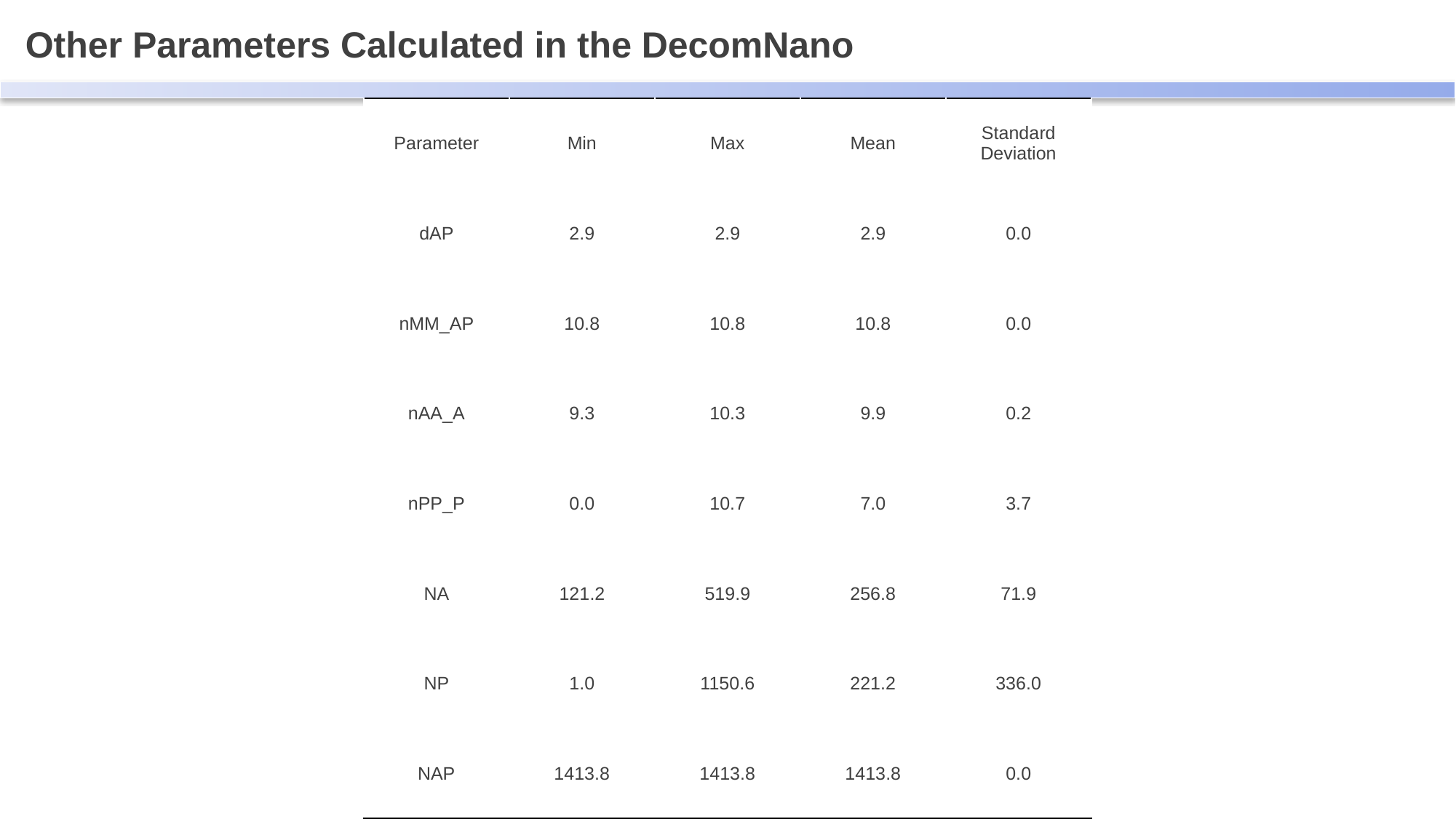

Other Parameters Calculated in the DecomNano

| Parameter | Min | Max | Mean | Standard Deviation |
| --- | --- | --- | --- | --- |
| dAP | 2.9 | 2.9 | 2.9 | 0.0 |
| nMM\_AP | 10.8 | 10.8 | 10.8 | 0.0 |
| nAA\_A | 9.3 | 10.3 | 9.9 | 0.2 |
| nPP\_P | 0.0 | 10.7 | 7.0 | 3.7 |
| NA | 121.2 | 519.9 | 256.8 | 71.9 |
| NP | 1.0 | 1150.6 | 221.2 | 336.0 |
| NAP | 1413.8 | 1413.8 | 1413.8 | 0.0 |